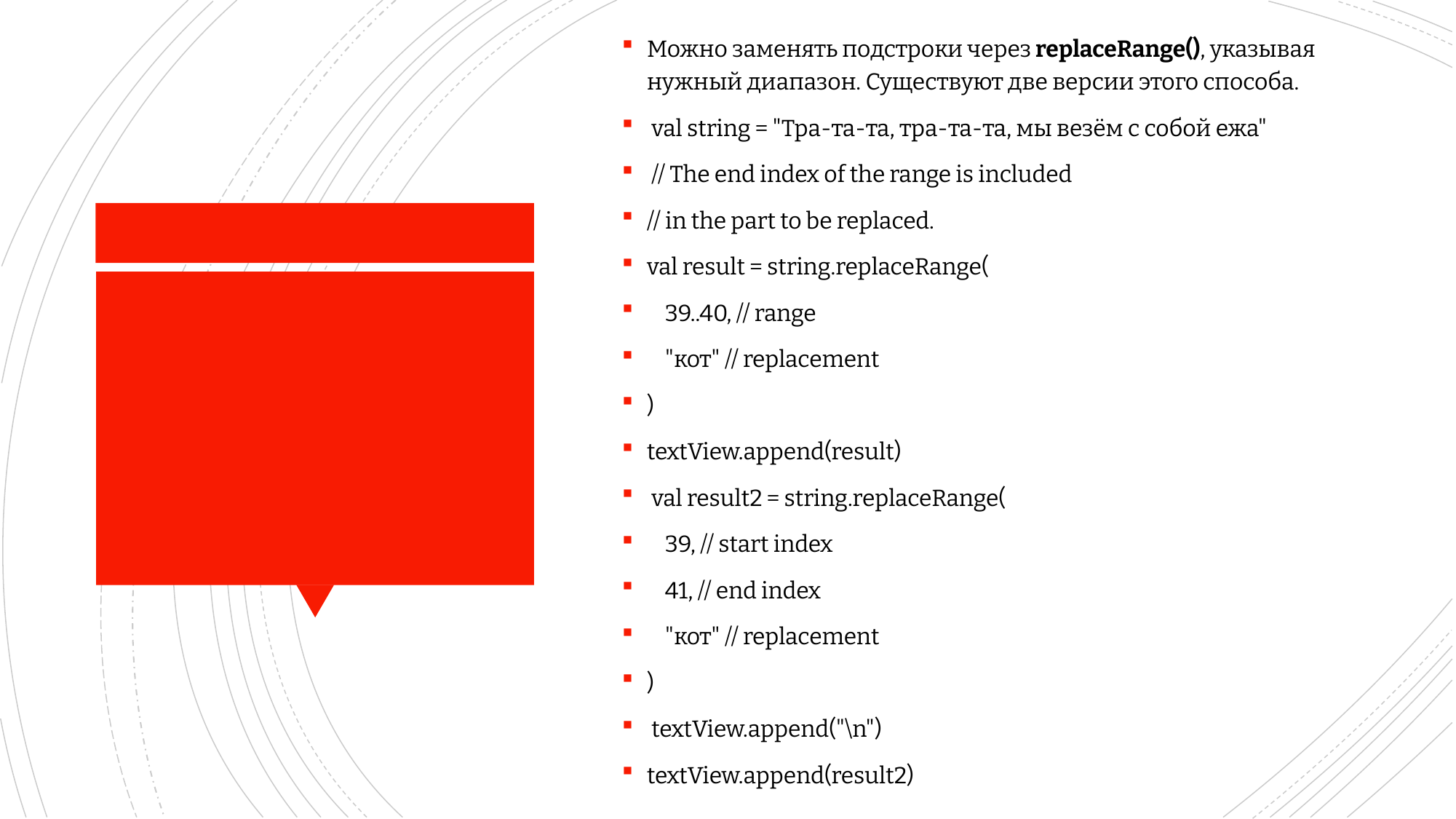

Можно заменять подстроки через replaceRange(), указывая нужный диапазон. Существуют две версии этого способа.
 val string = "Тра-та-та, тра-та-та, мы везём с собой ежа"
 // The end index of the range is included
// in the part to be replaced.
val result = string.replaceRange(
    39..40, // range
    "кот" // replacement
)
textView.append(result)
 val result2 = string.replaceRange(
    39, // start index
    41, // end index
    "кот" // replacement
)
 textView.append("\n")
textView.append(result2)

#